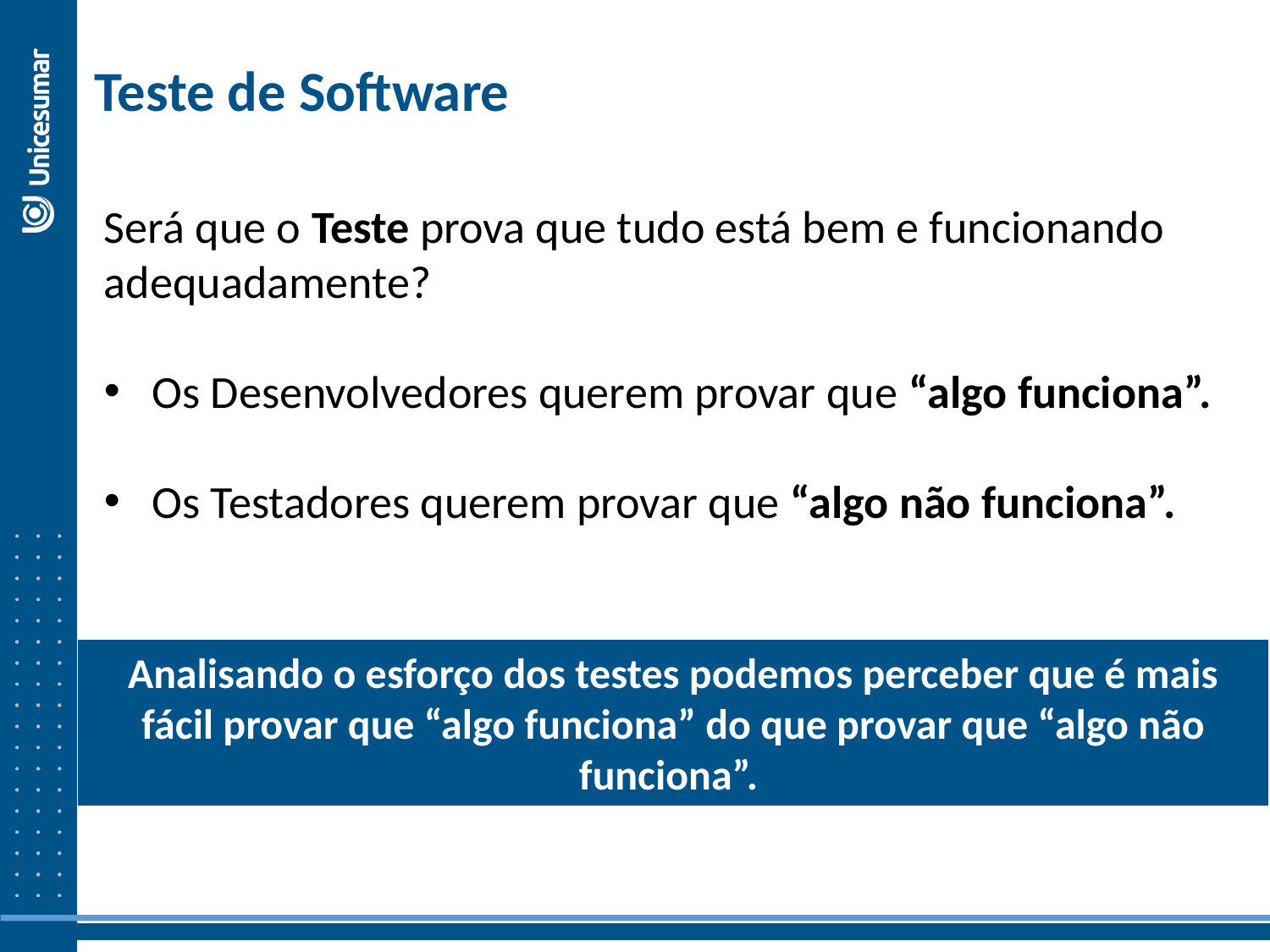

Teste de Software
Será que o Teste prova que tudo está bem e funcionando adequadamente?

Os Desenvolvedores querem provar que “algo funciona”.

Os Testadores querem provar que “algo não funciona”.

Analisando o esforço dos testes podemos perceber que é mais fácil provar que “algo funciona” do que provar que “algo não funciona”.